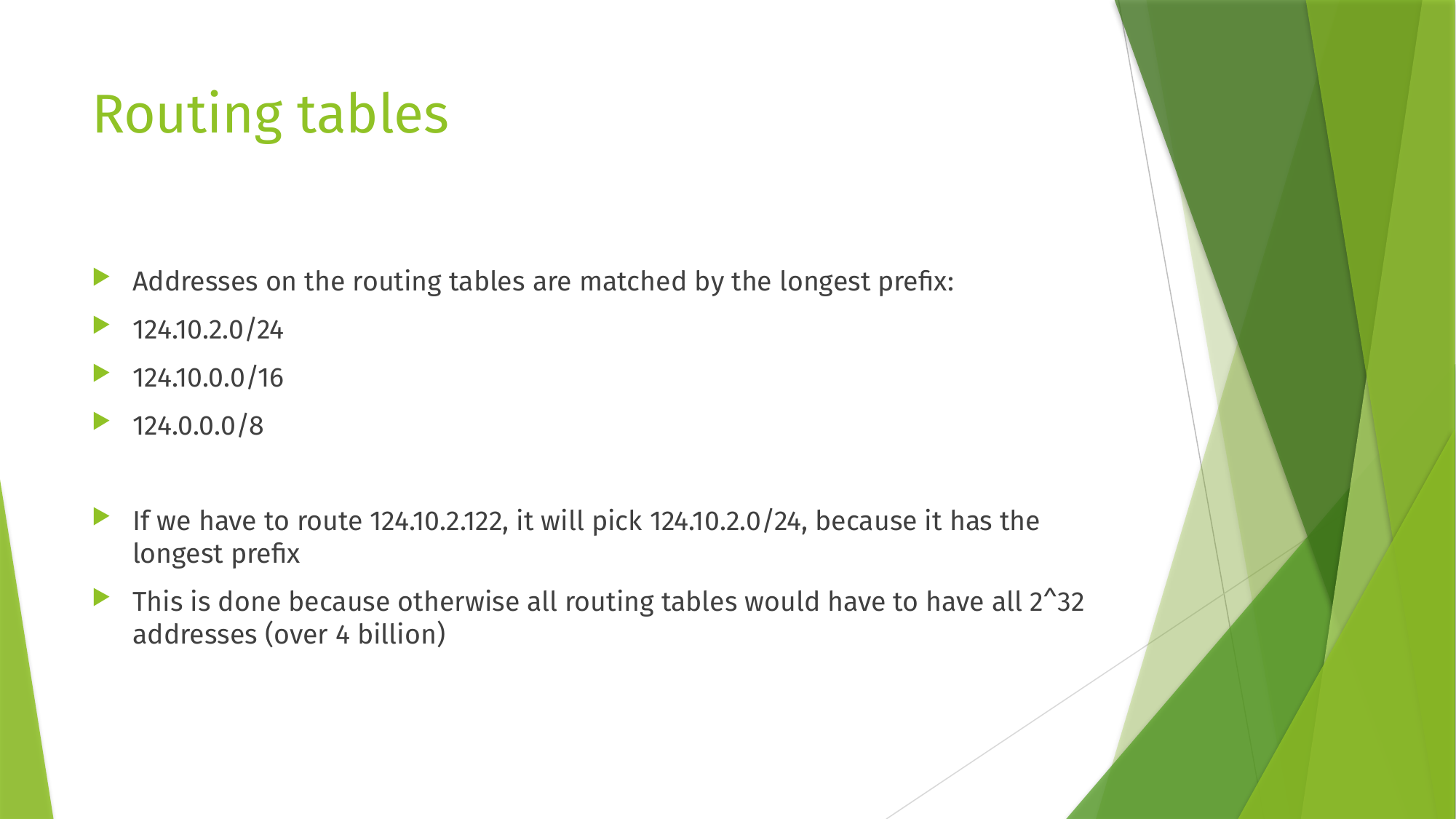

# Routing tables
Addresses on the routing tables are matched by the longest prefix:
124.10.2.0/24
124.10.0.0/16
124.0.0.0/8

If we have to route 124.10.2.122, it will pick 124.10.2.0/24, because it has the longest prefix
This is done because otherwise all routing tables would have to have all 2^32 addresses (over 4 billion)